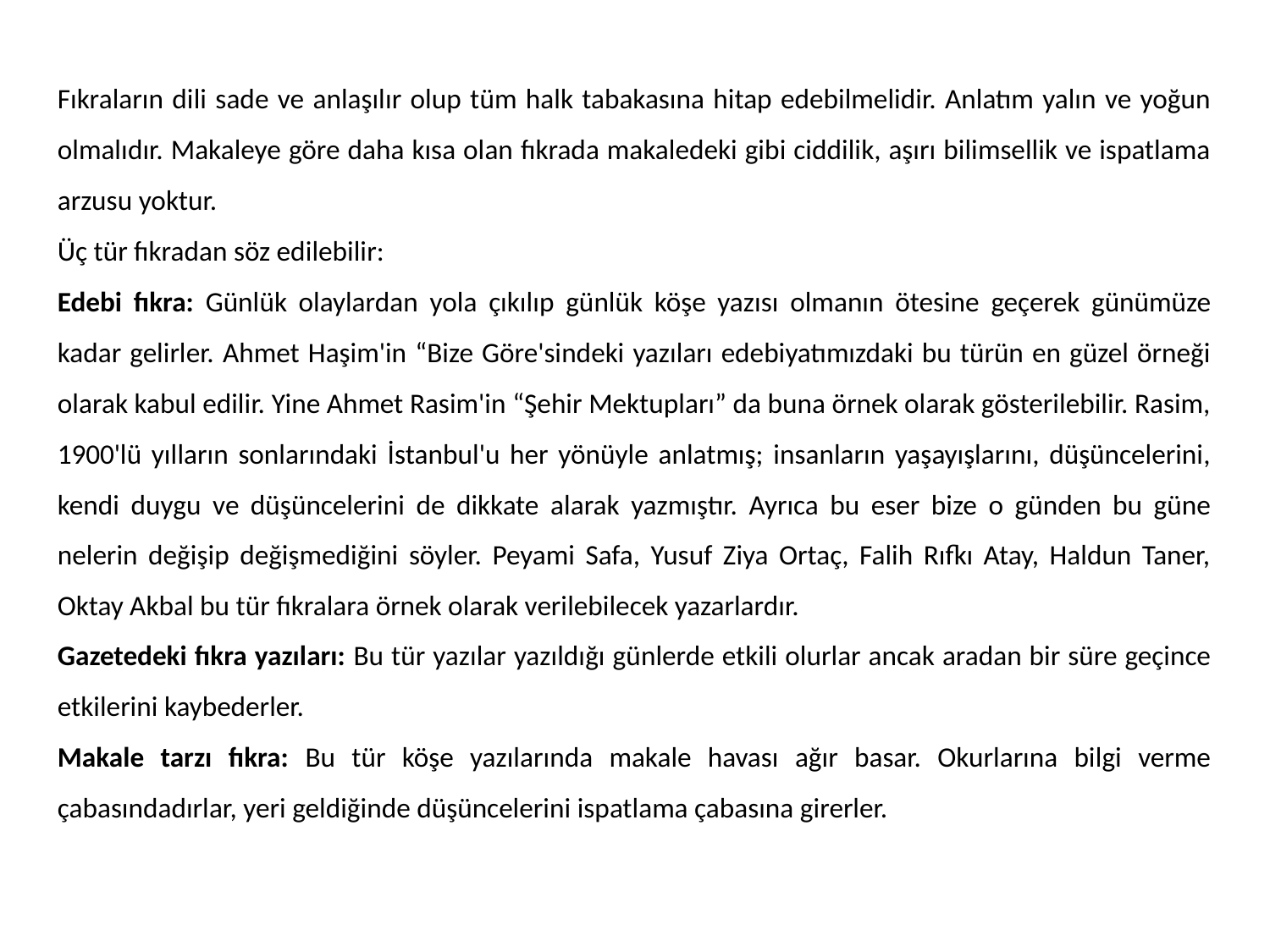

Fıkraların dili sade ve anlaşılır olup tüm halk tabakasına hitap edebilmelidir. Anlatım yalın ve yoğun olmalıdır. Makaleye göre daha kısa olan fıkrada makaledeki gibi ciddilik, aşırı bilimsellik ve ispatlama arzusu yoktur.
Üç tür fıkradan söz edilebilir:
Edebi fıkra: Günlük olaylardan yola çıkılıp günlük köşe yazısı olmanın ötesine geçerek günümüze kadar gelirler. Ahmet Haşim'in “Bize Göre'sindeki yazıları edebiyatımızdaki bu türün en güzel örneği olarak kabul edilir. Yine Ahmet Rasim'in “Şehir Mektupları” da buna örnek olarak gösterilebilir. Rasim, 1900'lü yılların sonlarındaki İstanbul'u her yönüyle anlatmış; insanların yaşayışlarını, düşüncelerini, kendi duygu ve düşüncelerini de dikkate alarak yazmıştır. Ayrıca bu eser bize o günden bu güne nelerin değişip değişmediğini söyler. Peyami Safa, Yusuf Ziya Ortaç, Falih Rıfkı Atay, Haldun Taner, Oktay Akbal bu tür fıkralara örnek olarak verilebilecek yazarlardır.
Gazetedeki fıkra yazıları: Bu tür yazılar yazıldığı günlerde etkili olurlar ancak aradan bir süre geçince etkilerini kaybederler.
Makale tarzı fıkra: Bu tür köşe yazılarında makale havası ağır basar. Okurlarına bilgi verme çabasındadırlar, yeri geldiğinde düşüncelerini ispatlama çabasına girerler.